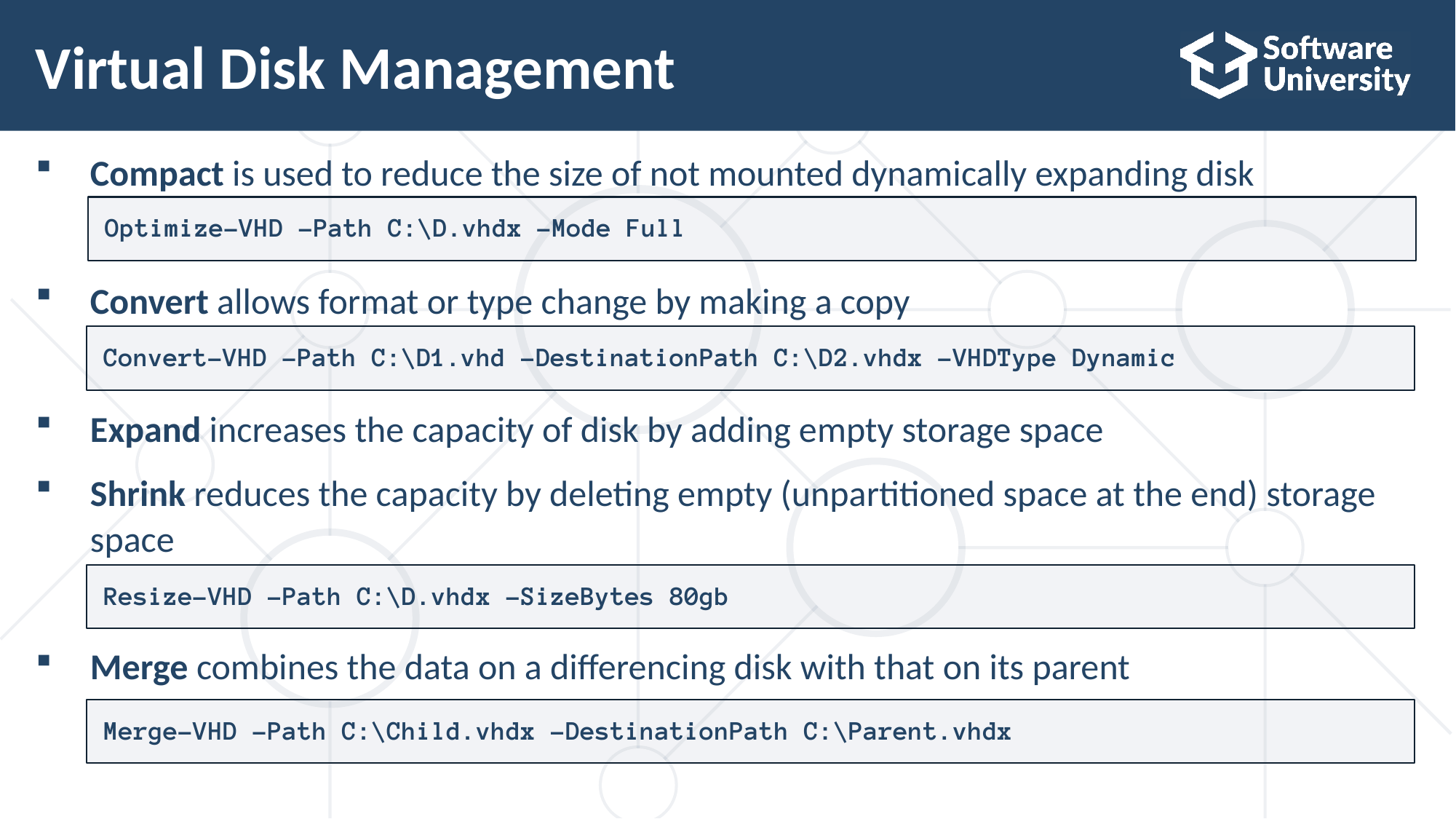

# Virtual Disk Management
Compact is used to reduce the size of not mounted dynamically expanding disk

Convert allows format or type change by making a copy

Expand increases the capacity of disk by adding empty storage space
Shrink reduces the capacity by deleting empty (unpartitioned space at the end) storage space

Merge combines the data on a differencing disk with that on its parent
Optimize-VHD -Path C:\D.vhdx -Mode Full
Convert-VHD -Path C:\D1.vhd -DestinationPath C:\D2.vhdx -VHDType Dynamic
Resize-VHD -Path C:\D.vhdx -SizeBytes 80gb
Merge-VHD -Path C:\Child.vhdx -DestinationPath C:\Parent.vhdx